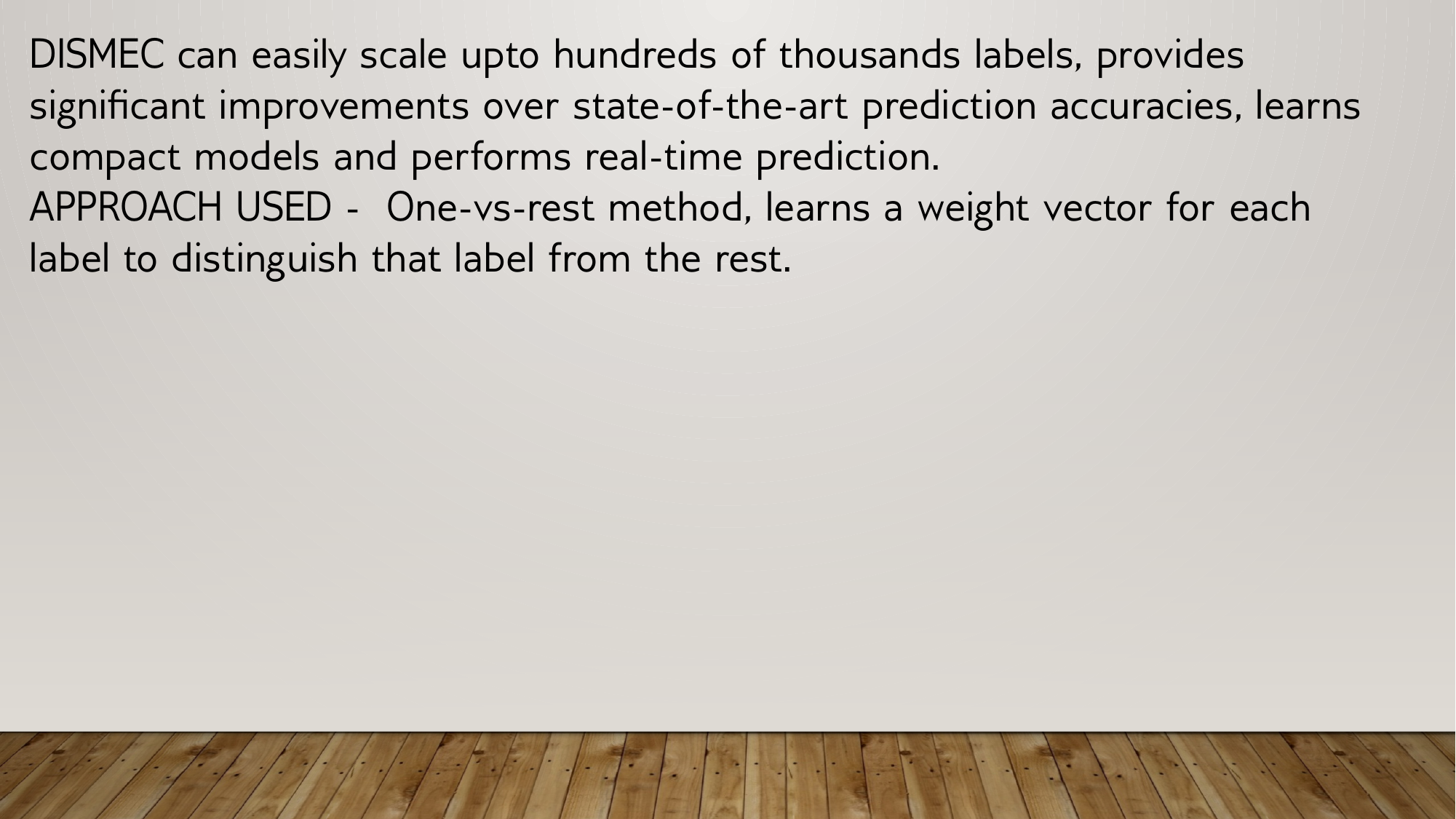

DISMEC can easily scale upto hundreds of thousands labels, provides significant improvements over state-of-the-art prediction accuracies, learns compact models and performs real-time prediction.
APPROACH USED -  One-vs-rest method, learns a weight vector for each label to distinguish that label from the rest.